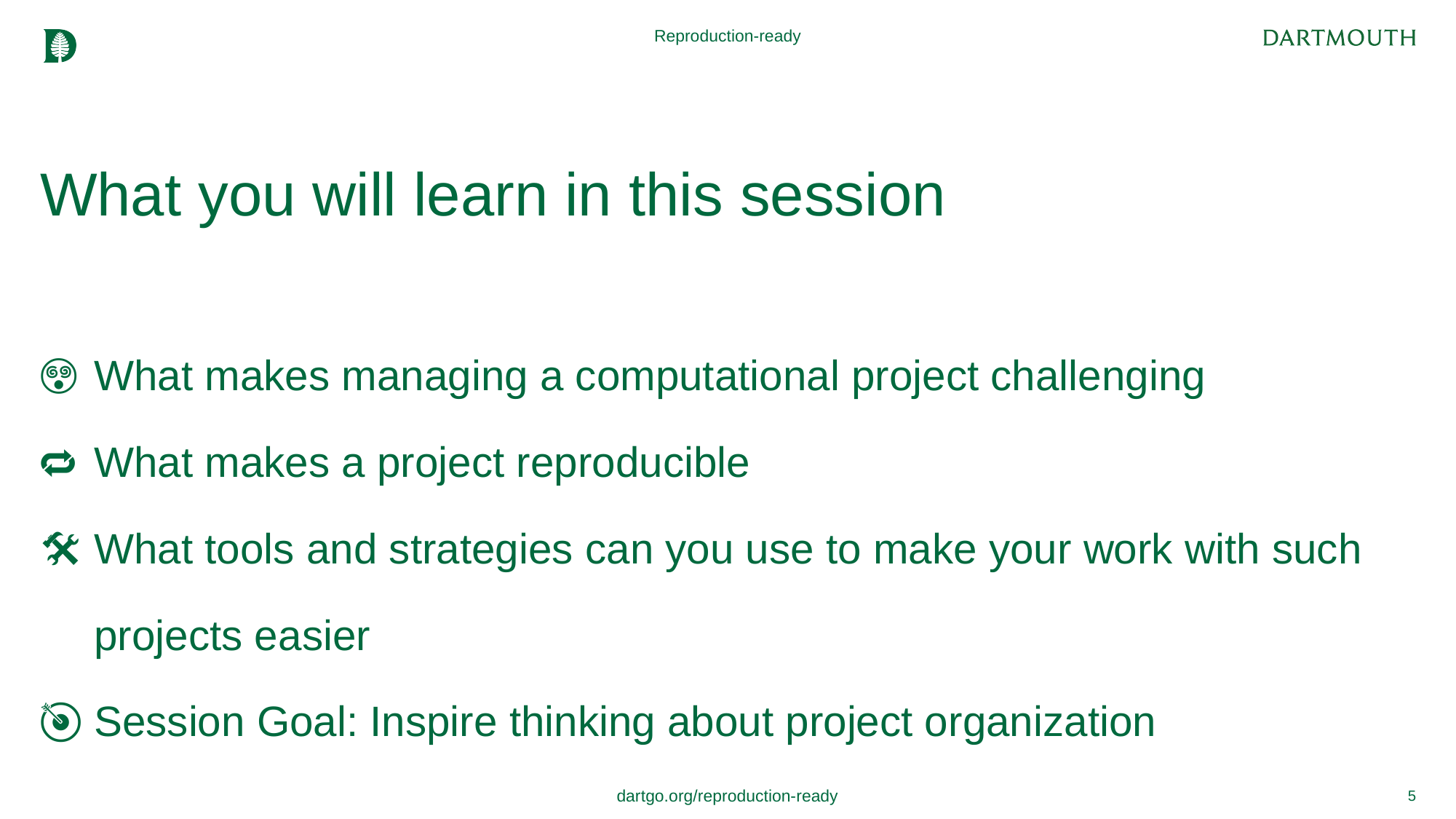

Reproduction-ready
# What you will learn in this session
What makes managing a computational project challenging
What makes a project reproducible
What tools and strategies can you use to make your work with such projects easier
Session Goal: Inspire thinking about project organization
5